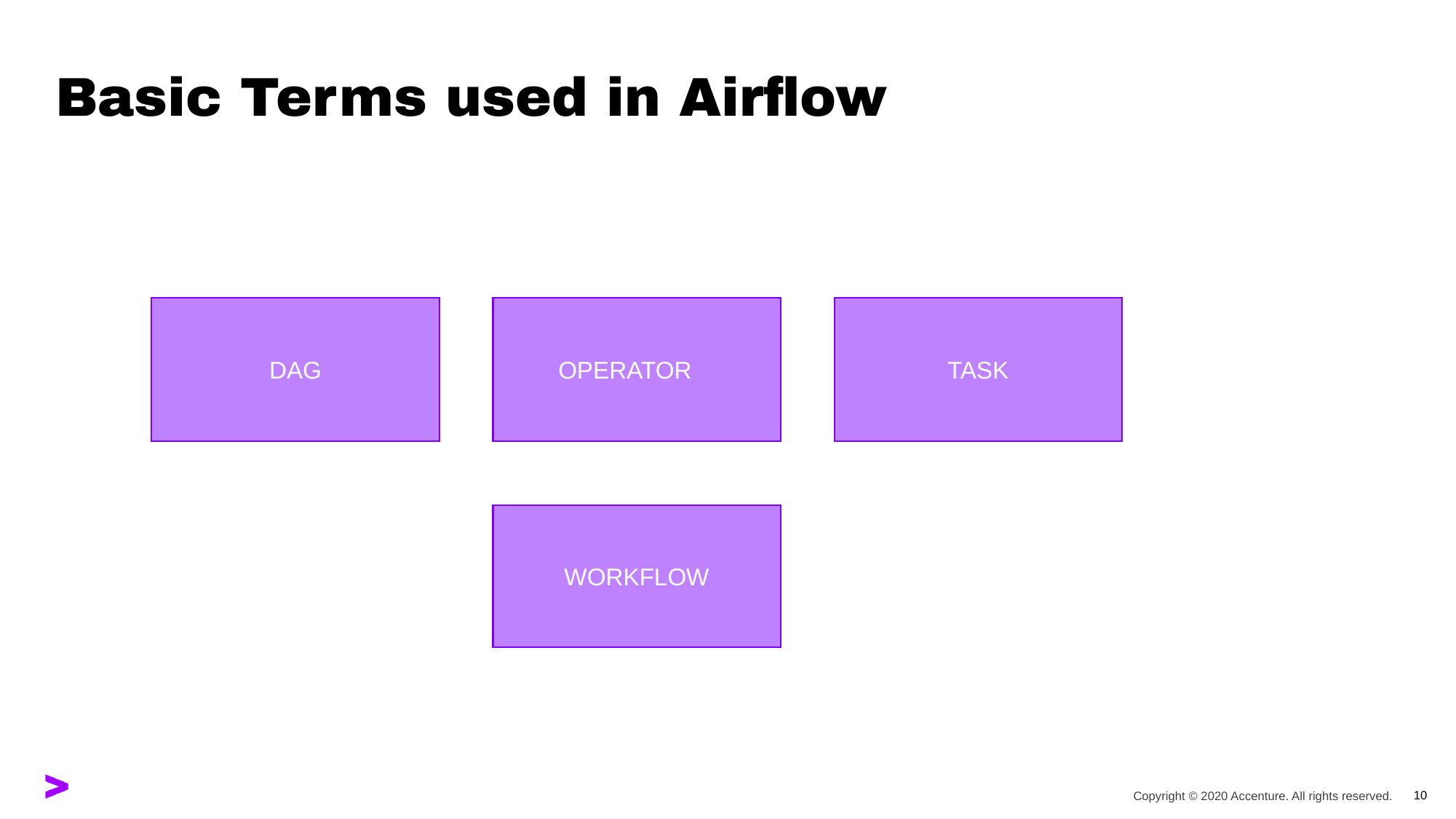

# Basic Terms used in Airflow

DAG
OPERATOR
TASK
WORKFLOW
10